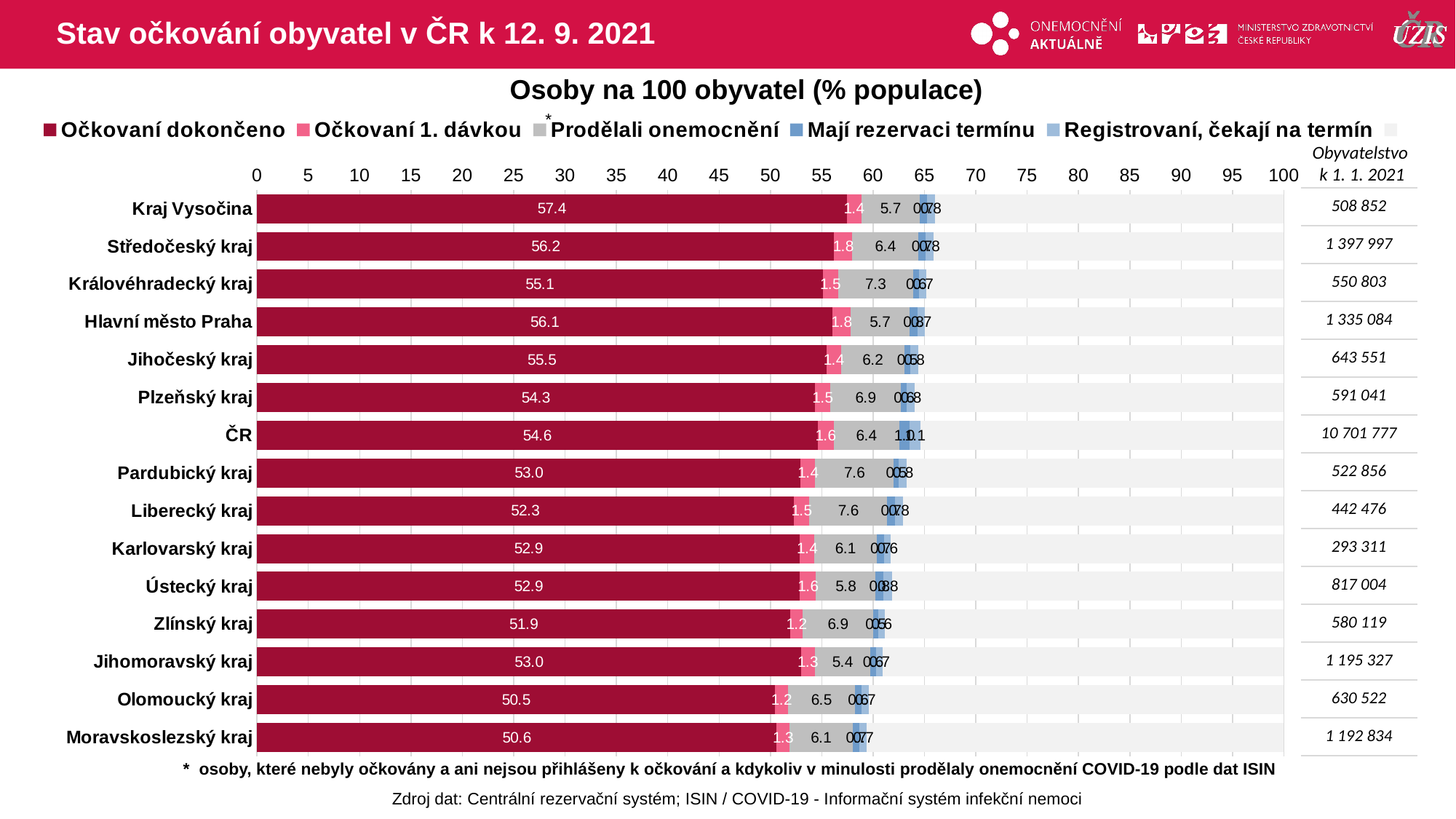

# Stav očkování obyvatel v ČR k 12. 9. 2021
Osoby na 100 obyvatel (% populace)

### Chart

| Category | Očkovaní dokončeno | Očkovaní 1. dávkou | Prodělali onemocnění | Mají rezervaci termínu | Registrovaní, čekají na termín |   |
|---|---|---|---|---|---|---|
| Kraj Vysočina | 57.4223939 | 1.4169149 | 5.70323 | 0.688609 | 0.78117016 | 33.9876821 |
| Středočeský kraj | 56.2147844 | 1.7550825 | 6.4359223 | 0.693778 | 0.78662544 | 34.1138071 |
| Královéhradecký kraj | 55.0884799 | 1.4854676 | 7.3174983 | 0.597128 | 0.71350374 | 34.7979223 |
| Hlavní město Praha | 56.0554242 | 1.7515003 | 5.7413616 | 0.753286 | 0.73628326 | 34.9621447 |
| Jihočeský kraj | 55.4795191 | 1.3980244 | 6.1746466 | 0.545567 | 0.78905945 | 35.6131837 |
| Plzeňský kraj | 54.3156905 | 1.5159693 | 6.8849708 | 0.585069 | 0.77693426 | 35.9213659 |
| ČR | 54.5878128 | 1.5638431 | 6.3905835 | 0.977931 | 1.11415142 | 35.3656781 |
| Pardubický kraj | 52.9512906 | 1.4204676 | 7.6189238 | 0.530356 | 0.75967379 | 36.7192879 |
| Liberecký kraj | 52.2502915 | 1.5440385 | 7.5854962 | 0.734503 | 0.7785733 | 37.1070973 |
| Karlovarský kraj | 52.8858447 | 1.3821507 | 6.0798947 | 0.748693 | 0.60413691 | 38.2992796 |
| Ústecký kraj | 52.8804021 | 1.5565407 | 5.7942189 | 0.777842 | 0.83206447 | 38.1589319 |
| Zlínský kraj | 51.9483072 | 1.1818265 | 6.8634194 | 0.516618 | 0.62676796 | 38.8630609 |
| Jihomoravský kraj | 52.9716973 | 1.33704 | 5.4059684 | 0.560181 | 0.6703605 | 39.0547524 |
| Olomoucký kraj | 50.4658045 | 1.2201002 | 6.5429914 | 0.639946 | 0.72368609 | 40.4074719 |
| Moravskoslezský kraj | 50.5999158 | 1.2564196 | 6.1432689 | 0.678301 | 0.71652887 | 40.6055662 |
*
Obyvatelstvo
k 1. 1. 2021
| 508 852 |
| --- |
| 1 397 997 |
| 550 803 |
| 1 335 084 |
| 643 551 |
| 591 041 |
| 10 701 777 |
| 522 856 |
| 442 476 |
| 293 311 |
| 817 004 |
| 580 119 |
| 1 195 327 |
| 630 522 |
| 1 192 834 |
*  osoby, které nebyly očkovány a ani nejsou přihlášeny k očkování a kdykoliv v minulosti prodělaly onemocnění COVID-19 podle dat ISIN
Zdroj dat: Centrální rezervační systém; ISIN / COVID-19 - Informační systém infekční nemoci